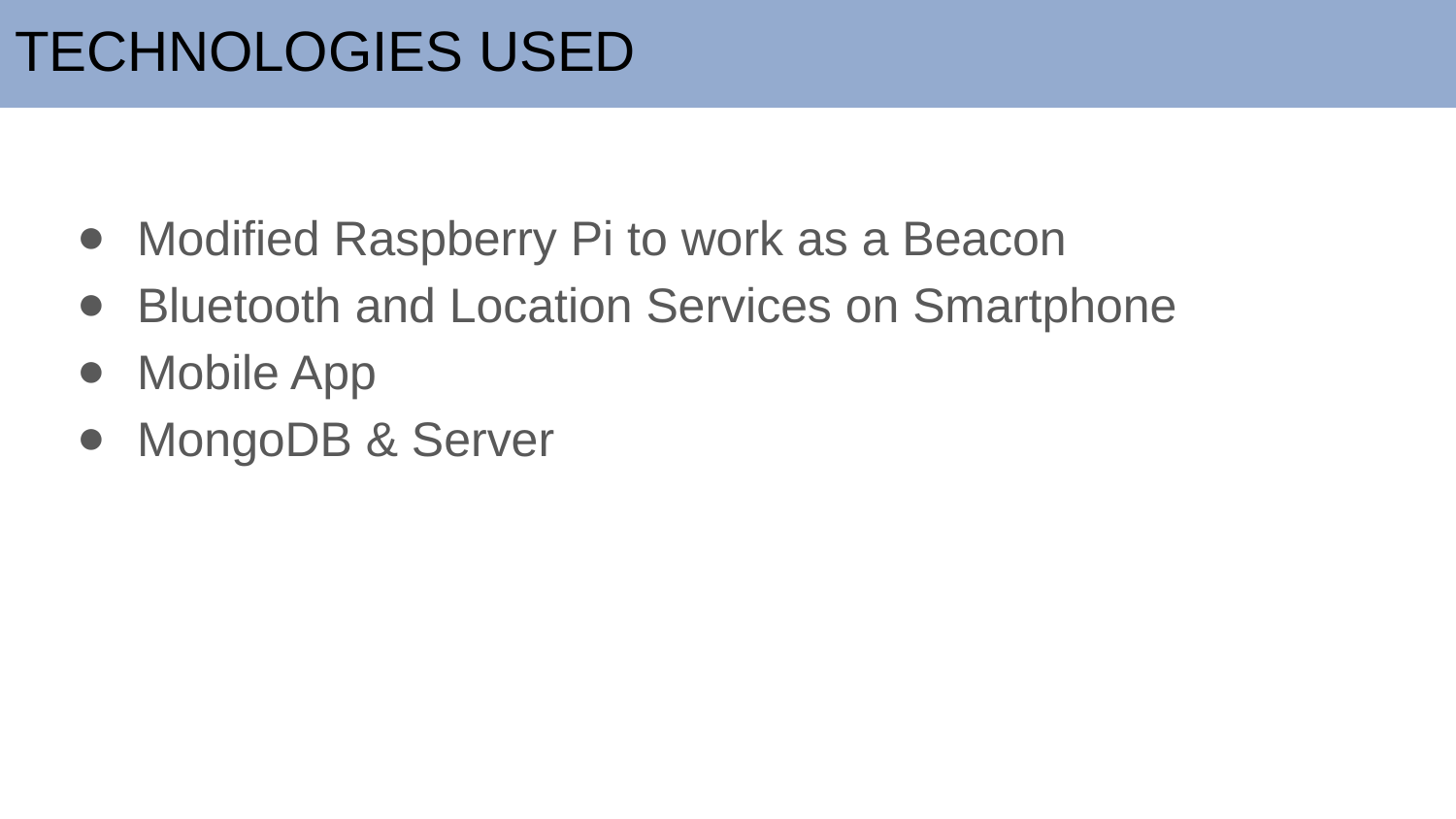

# TECHNOLOGIES USED
Modified Raspberry Pi to work as a Beacon
Bluetooth and Location Services on Smartphone
Mobile App
MongoDB & Server